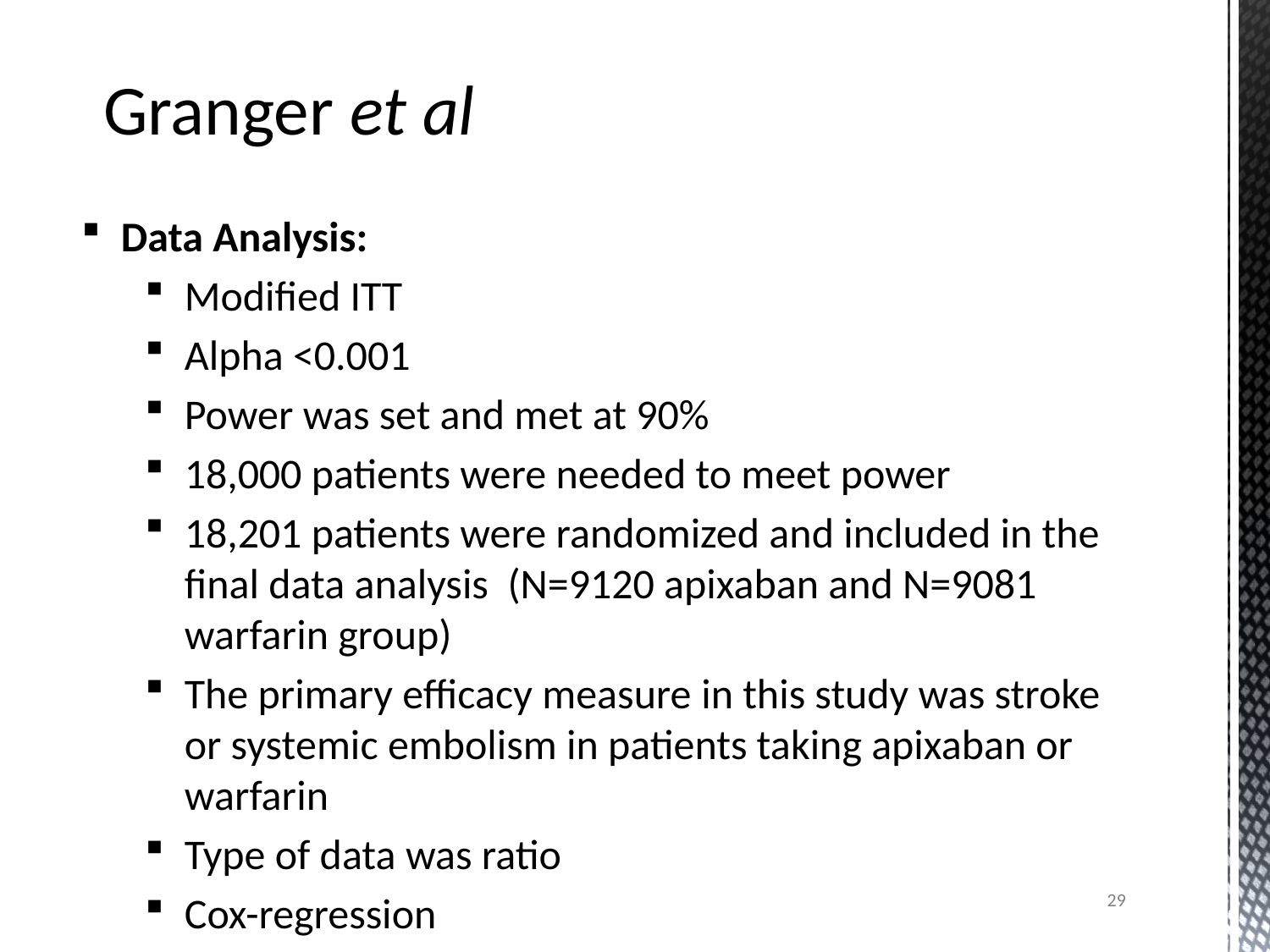

Granger et al
Data Analysis:
Modified ITT
Alpha <0.001
Power was set and met at 90%
18,000 patients were needed to meet power
18,201 patients were randomized and included in the final data analysis  (N=9120 apixaban and N=9081 warfarin group)
The primary efficacy measure in this study was stroke or systemic embolism in patients taking apixaban or warfarin
Type of data was ratio
Cox-regression
29